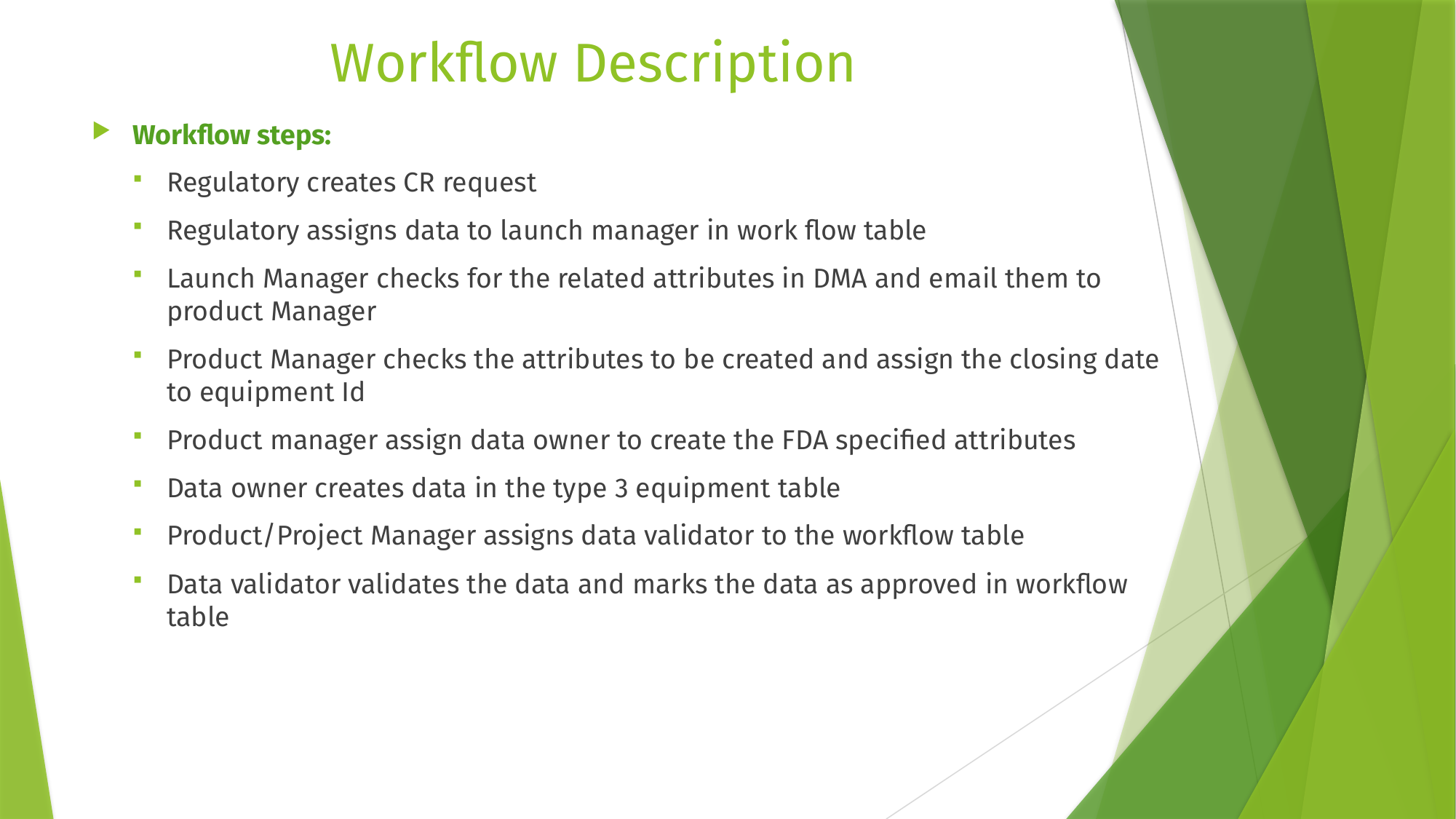

# Workflow Description
Workflow steps:
Regulatory creates CR request
Regulatory assigns data to launch manager in work flow table
Launch Manager checks for the related attributes in DMA and email them to product Manager
Product Manager checks the attributes to be created and assign the closing date to equipment Id
Product manager assign data owner to create the FDA specified attributes
Data owner creates data in the type 3 equipment table
Product/Project Manager assigns data validator to the workflow table
Data validator validates the data and marks the data as approved in workflow table